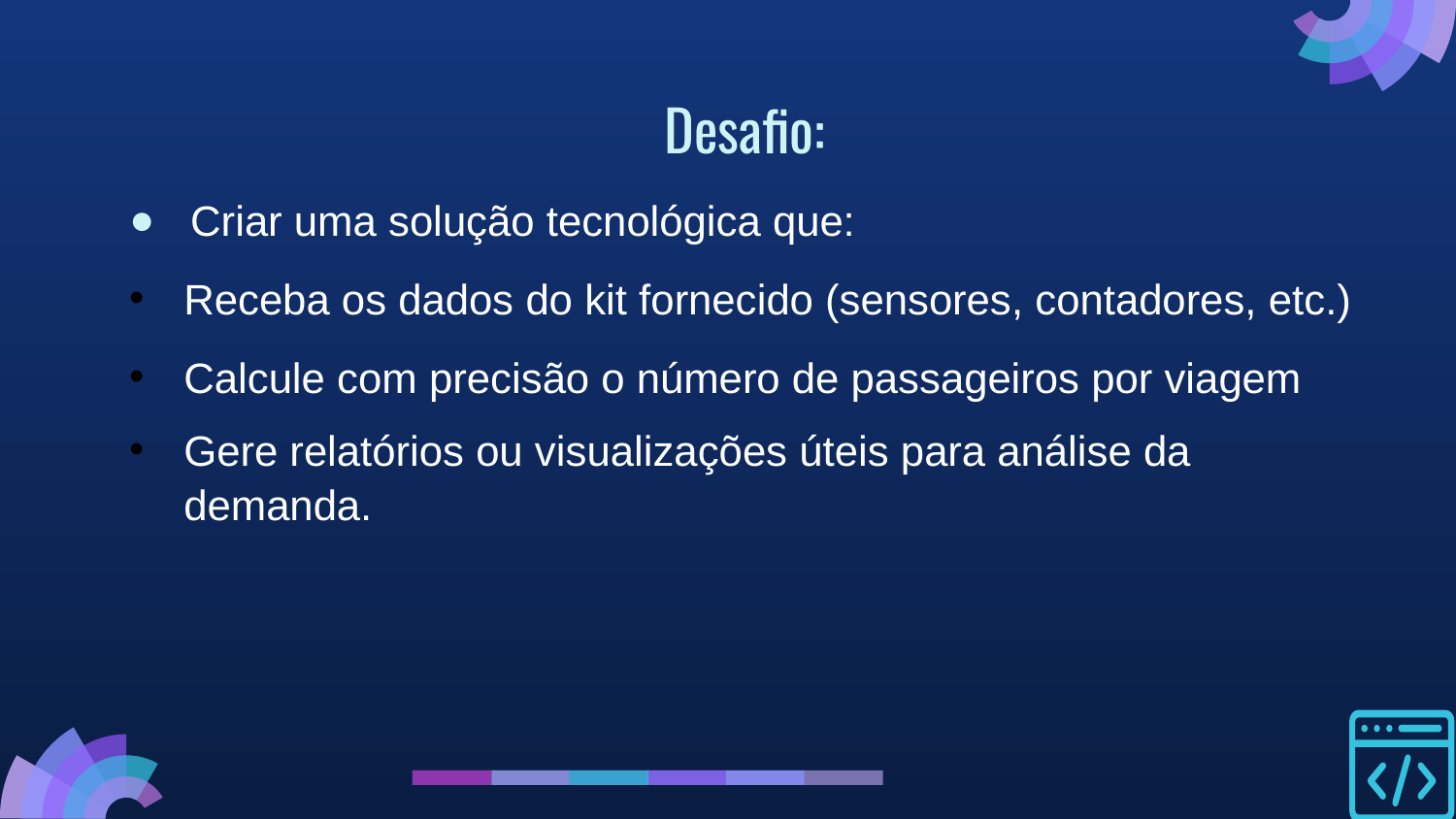

# Desafio:
   Criar uma solução tecnológica que:
Receba os dados do kit fornecido (sensores, contadores, etc.)
Calcule com precisão o número de passageiros por viagem
Gere relatórios ou visualizações úteis para análise da demanda.